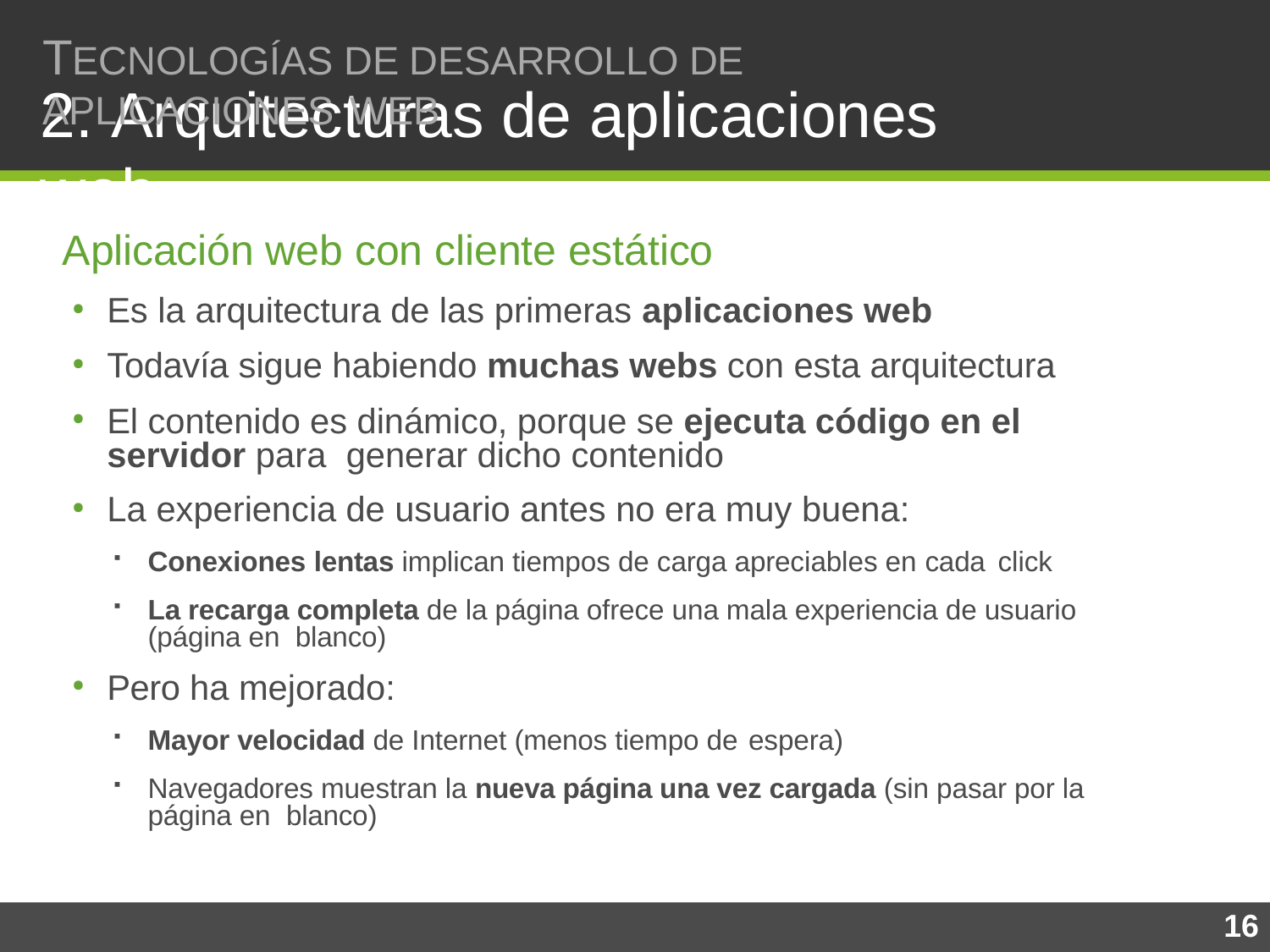

# TECNOLOGÍAS DE DESARROLLO DE APLICACIONES WEB
2. Arquitecturas de aplicaciones web
Aplicación web con cliente estático
Es la arquitectura de las primeras aplicaciones web
Todavía sigue habiendo muchas webs con esta arquitectura
El contenido es dinámico, porque se ejecuta código en el servidor para  generar dicho contenido
La experiencia de usuario antes no era muy buena:
Conexiones lentas implican tiempos de carga apreciables en cada click
La recarga completa de la página ofrece una mala experiencia de usuario (página en  blanco)
Pero ha mejorado:
Mayor velocidad de Internet (menos tiempo de espera)
Navegadores muestran la nueva página una vez cargada (sin pasar por la página en  blanco)
16